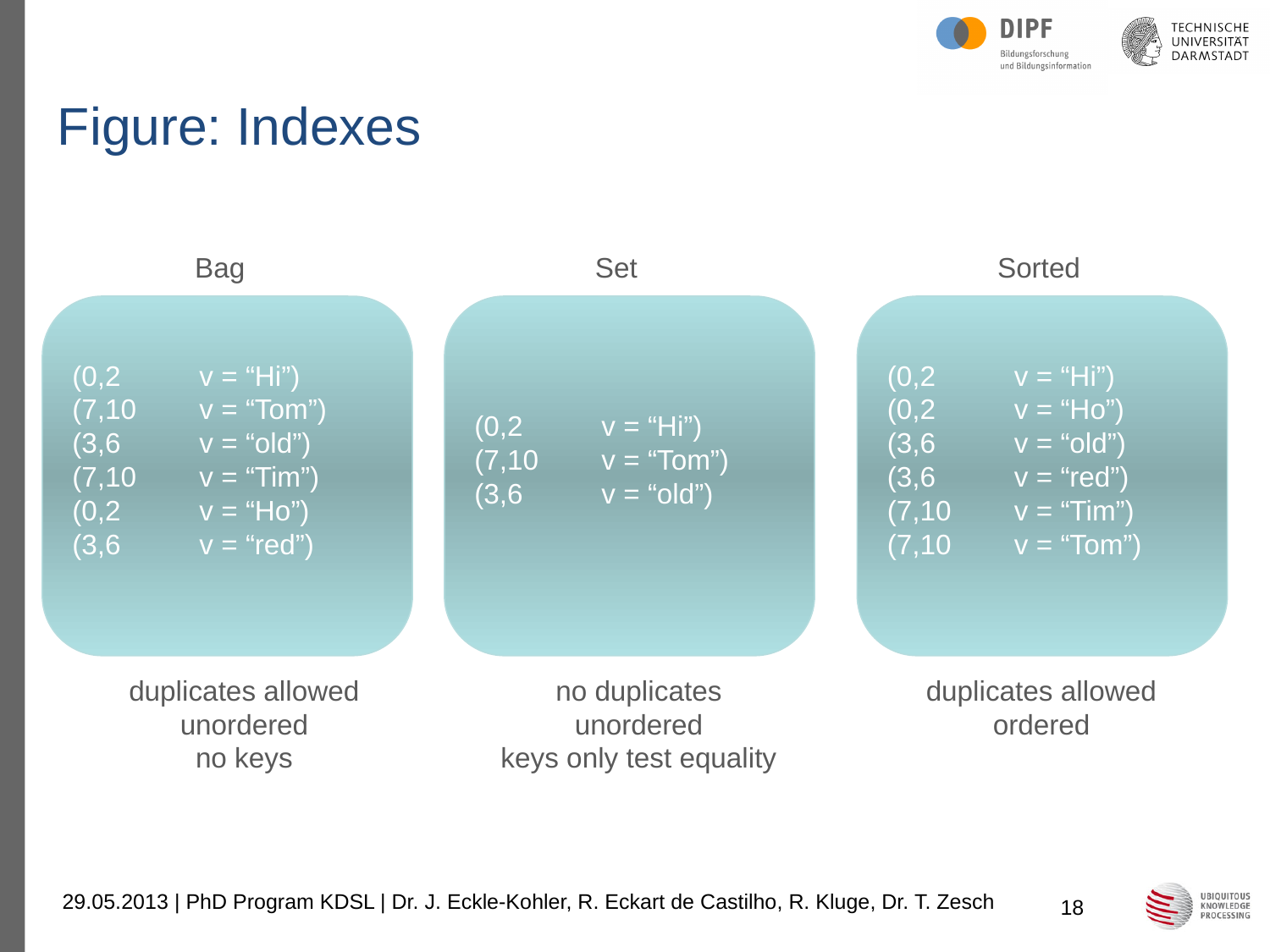

Figure: Indexes
Bag
Set
Sorted
(0,2	v = “Hi”)
(7,10 	v = “Tom”)
(3,6	v = “old”)
(7,10 	v = “Tim”)
(0,2	v = “Ho”)
(3,6	v = “red”)

(0,2	v = “Hi”)
(7,10	v = “Tom”)
(3,6	v = “old”)

(0,2	v = “Hi”)
(0,2	v = “Ho”)
(3,6	v = “old”)
(3,6	v = “red”)
(7,10 	v = “Tim”)
(7,10 	v = “Tom”)

duplicates allowed
unordered
no keys
no duplicates
unordered
keys only test equality
duplicates allowed
ordered
29.05.2013 | PhD Program KDSL | Dr. J. Eckle-Kohler, R. Eckart de Castilho, R. Kluge, Dr. T. Zesch
18